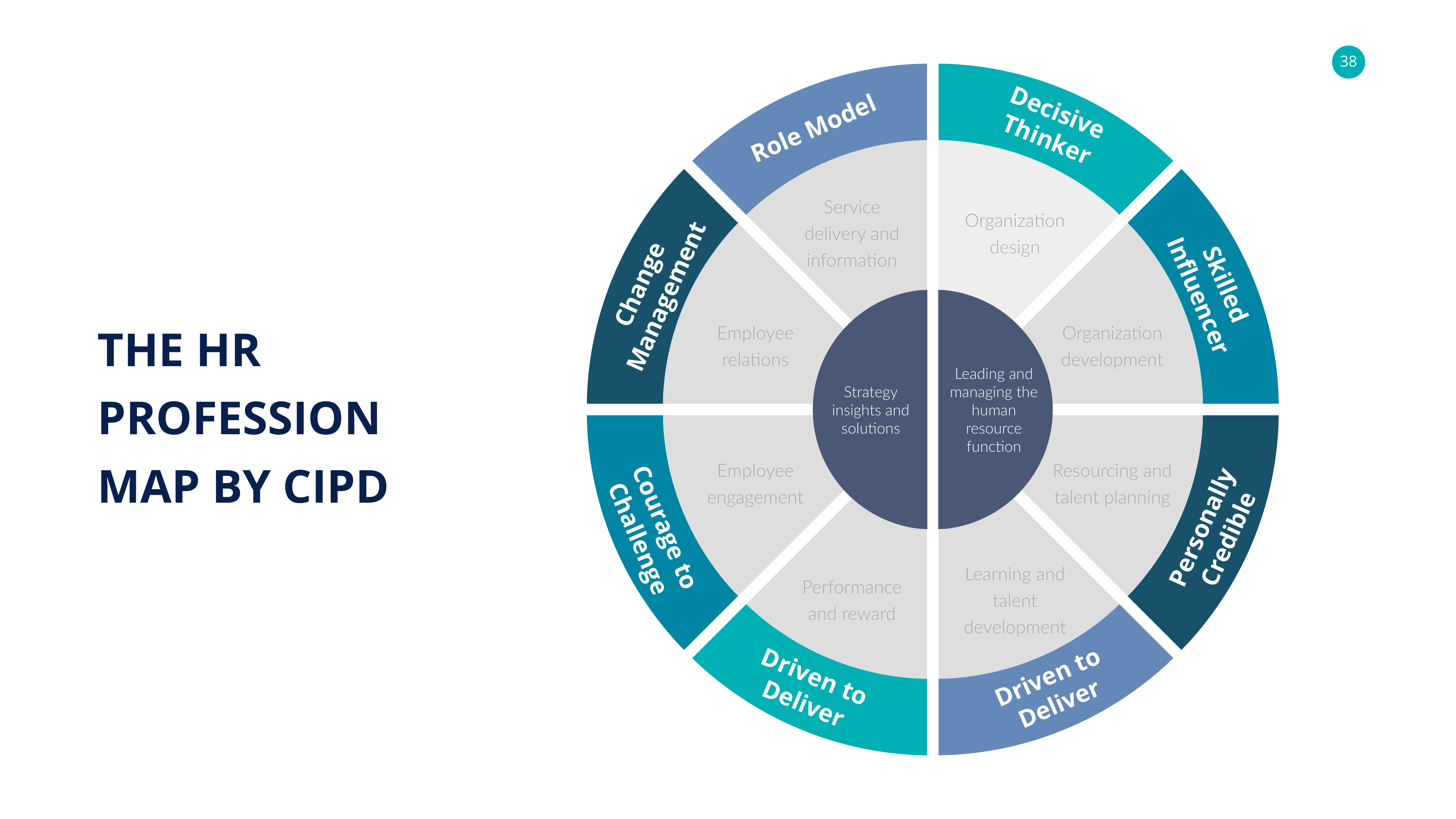

Decisive
Thinker
Role Model

Service delivery and information
Organization design

Change
Management
Skilled
Influencer

THE HR
PROFESSION
MAP BY CIPD
Employee relations
Organization development
Leading and managing the human resource function
Strategy insights and solutions

Employee engagement
Resourcing and talent planning

Personally
Credible
Courage to
Challenge
Learning and talent development
Performance and reward

Driven to
Deliver
Driven to
Deliver